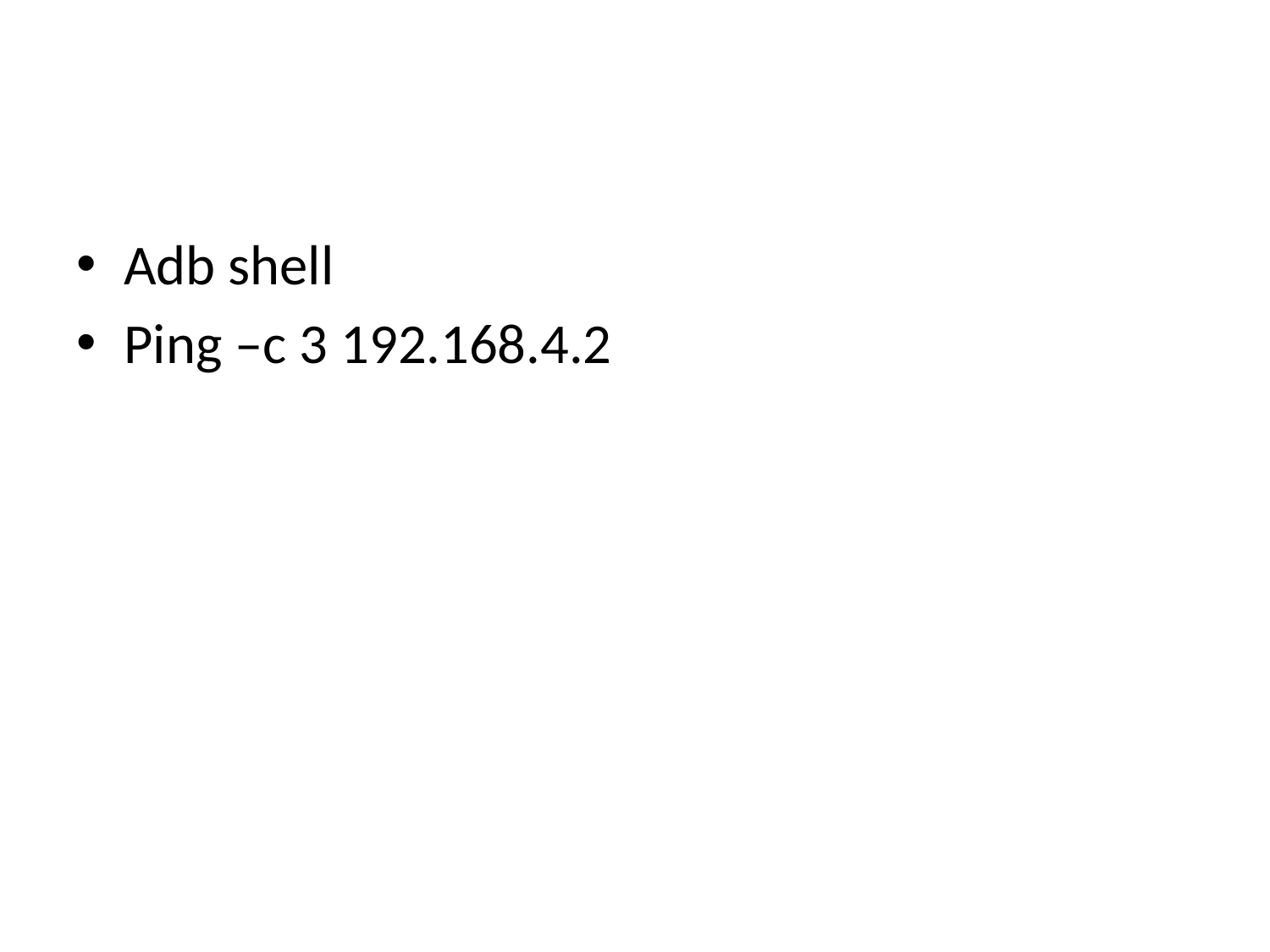

#
Adb shell
Ping –c 3 192.168.4.2